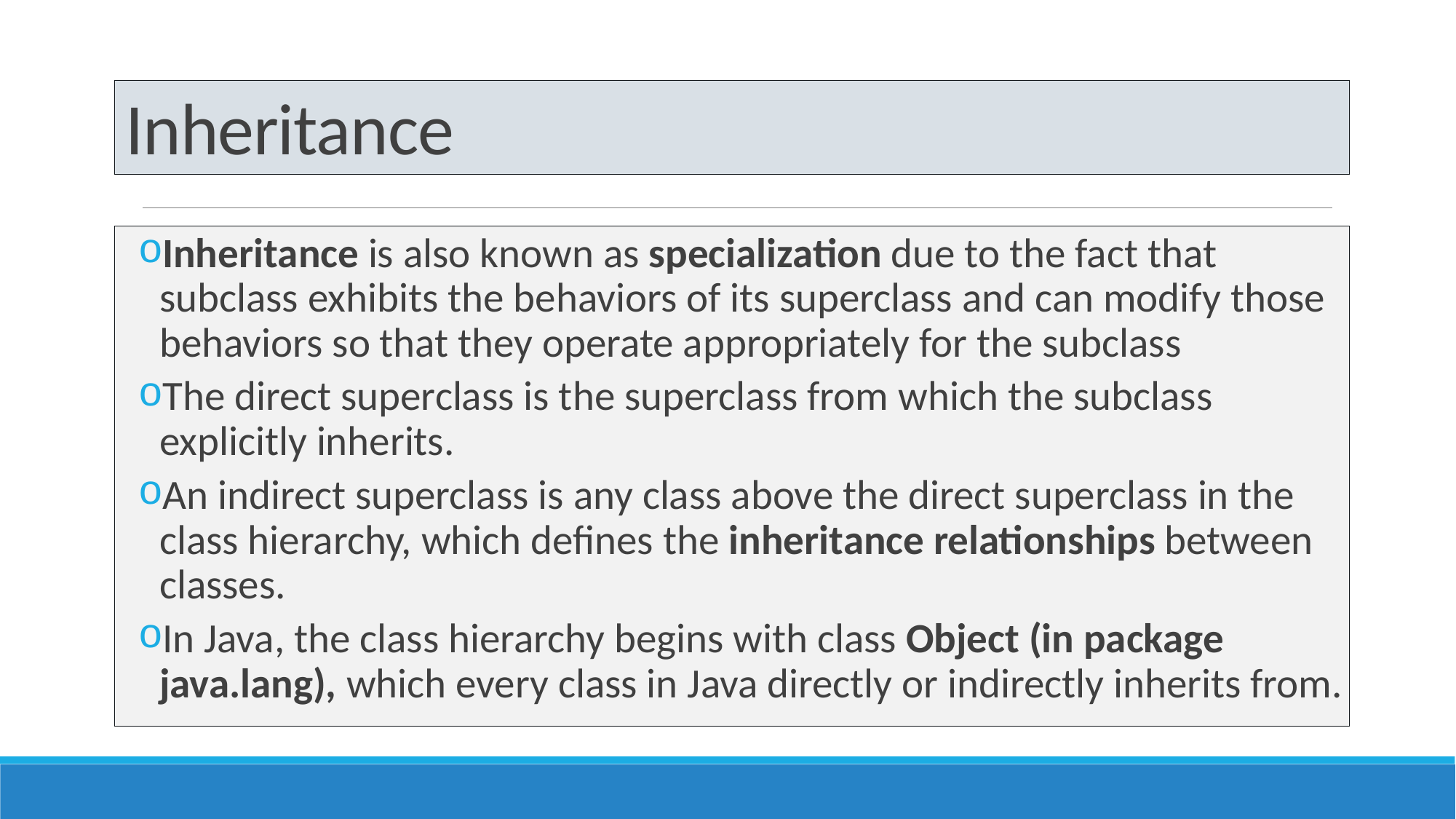

# Inheritance
Inheritance is also known as specialization due to the fact that subclass exhibits the behaviors of its superclass and can modify those behaviors so that they operate appropriately for the subclass
The direct superclass is the superclass from which the subclass explicitly inherits.
An indirect superclass is any class above the direct superclass in the class hierarchy, which defines the inheritance relationships between classes.
In Java, the class hierarchy begins with class Object (in package java.lang), which every class in Java directly or indirectly inherits from.